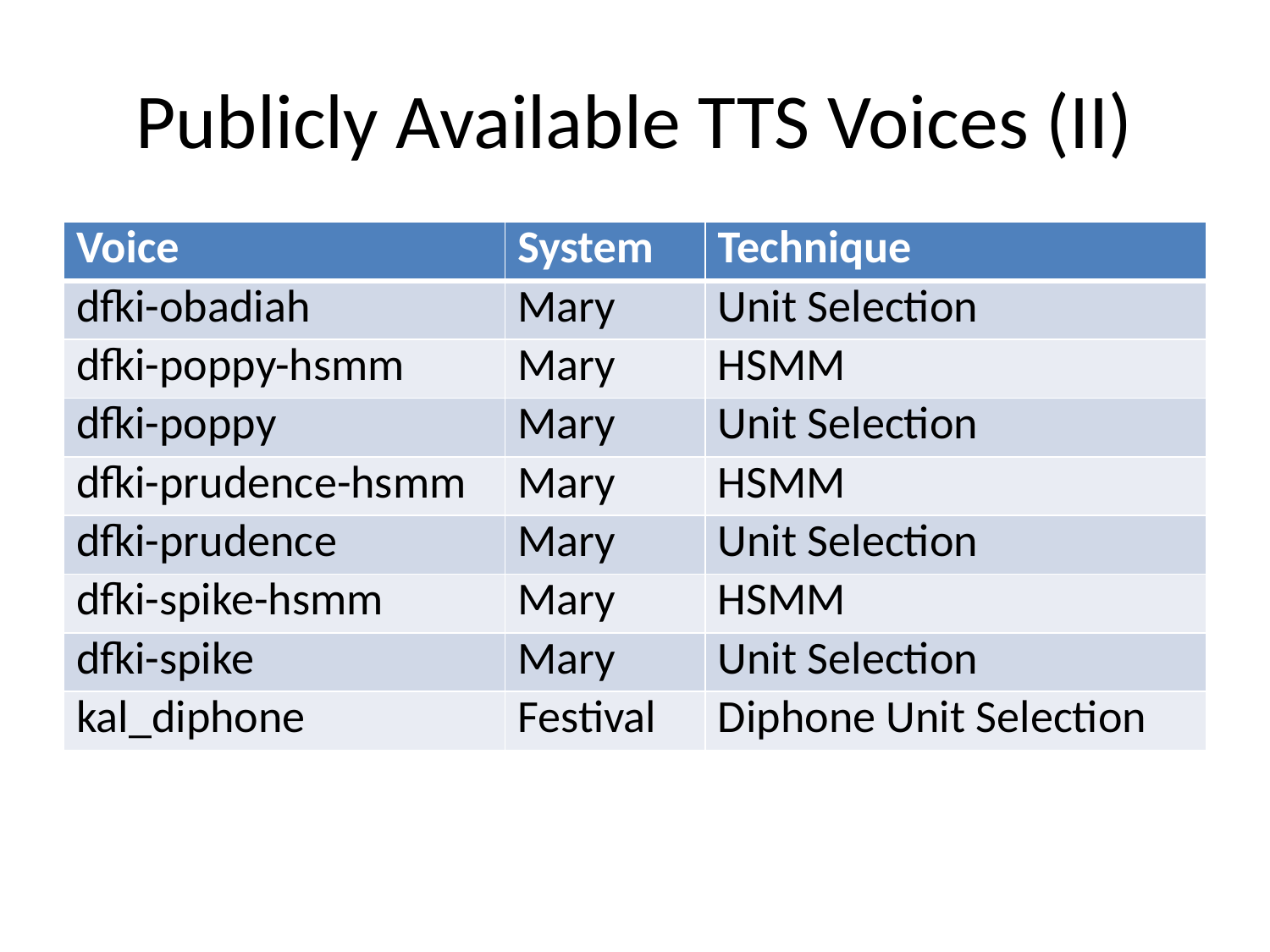

# Publicly Available TTS Voices (II)
| Voice | System | Technique |
| --- | --- | --- |
| dfki-obadiah | Mary | Unit Selection |
| dfki-poppy-hsmm | Mary | HSMM |
| dfki-poppy | Mary | Unit Selection |
| dfki-prudence-hsmm | Mary | HSMM |
| dfki-prudence | Mary | Unit Selection |
| dfki-spike-hsmm | Mary | HSMM |
| dfki-spike | Mary | Unit Selection |
| kal\_diphone | Festival | Diphone Unit Selection |